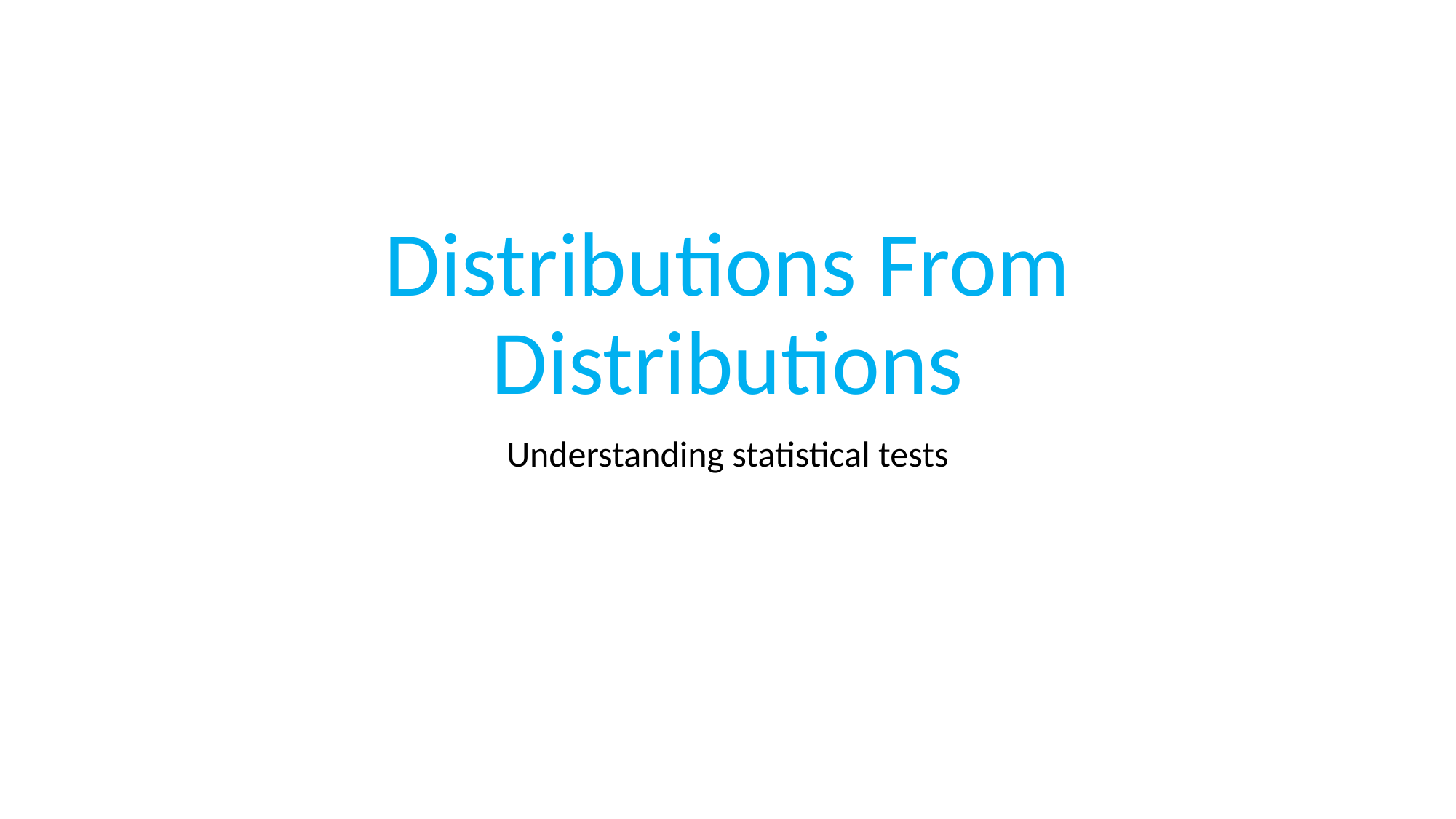

# Distributions From Distributions
Understanding statistical tests